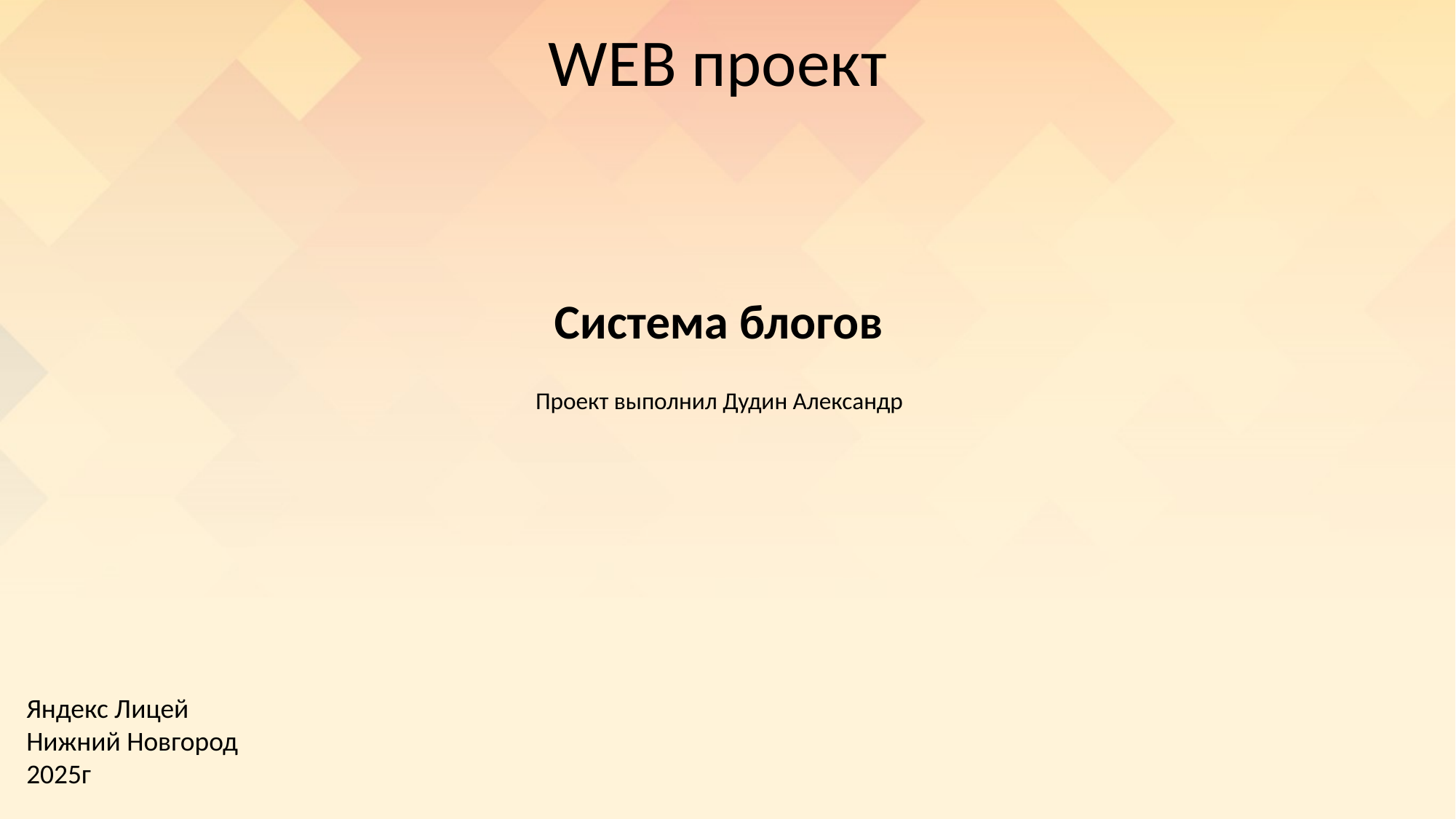

WEB проект
Система блогов
Проект выполнил Дудин Александр
Яндекс Лицей Нижний Новгород 2025г